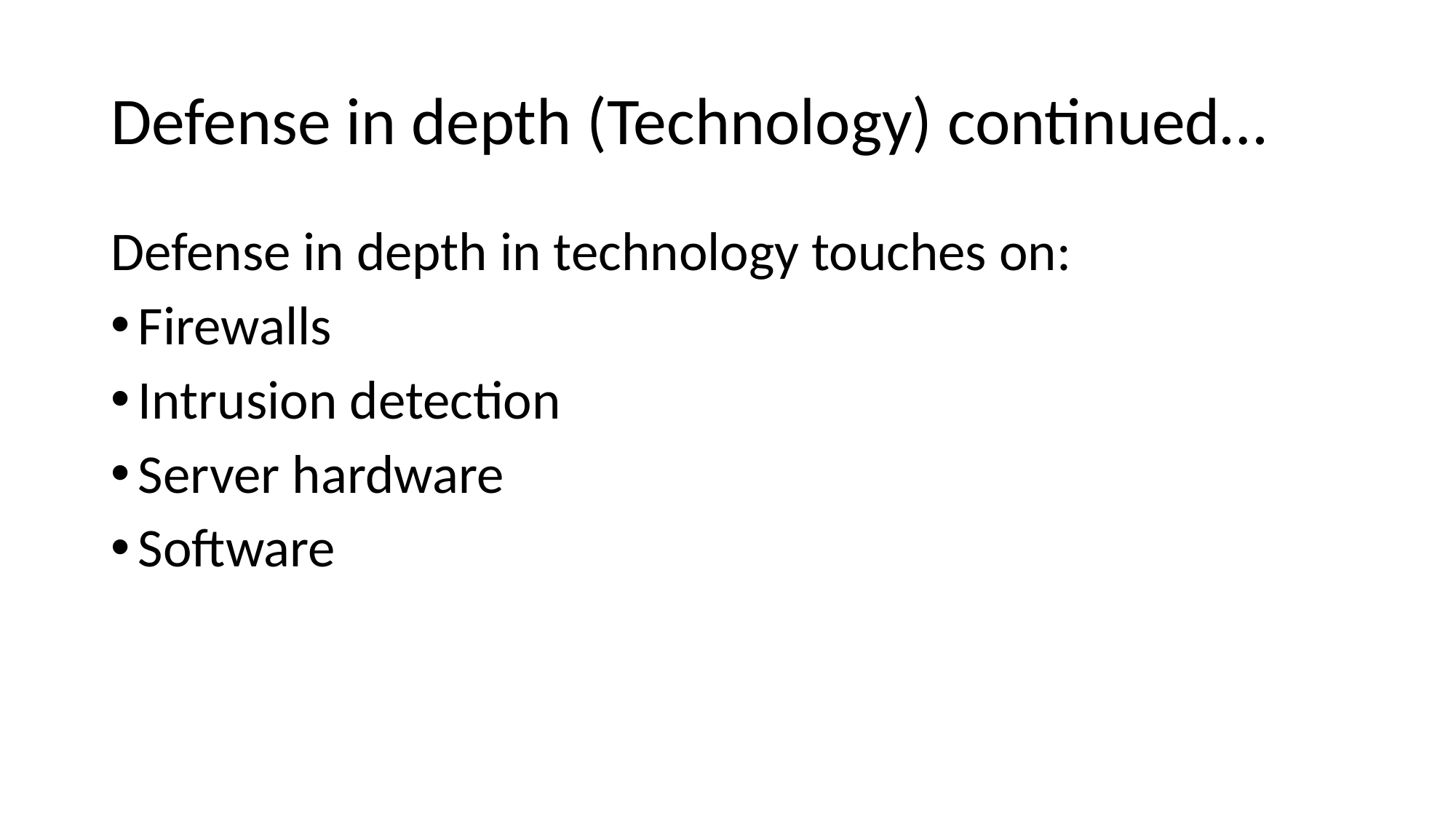

# Defense in depth (Technology) continued…
Defense in depth in technology touches on:
Firewalls
Intrusion detection
Server hardware
Software